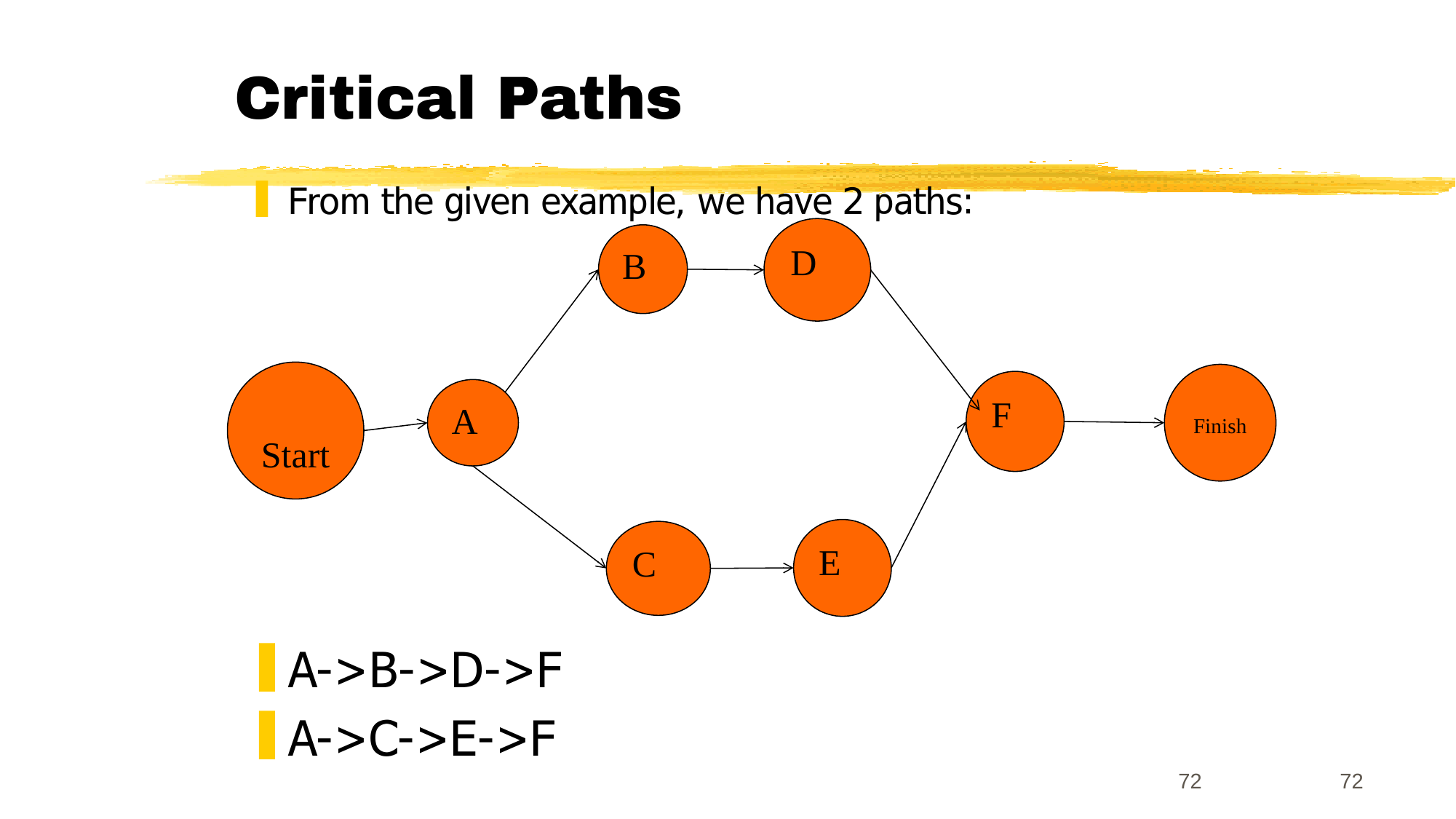

# Critical Paths
From the given example, we have 2 paths:

A->B->D->F
A->C->E->F
D
B

Start

Finish
F
A
E
C
72
72